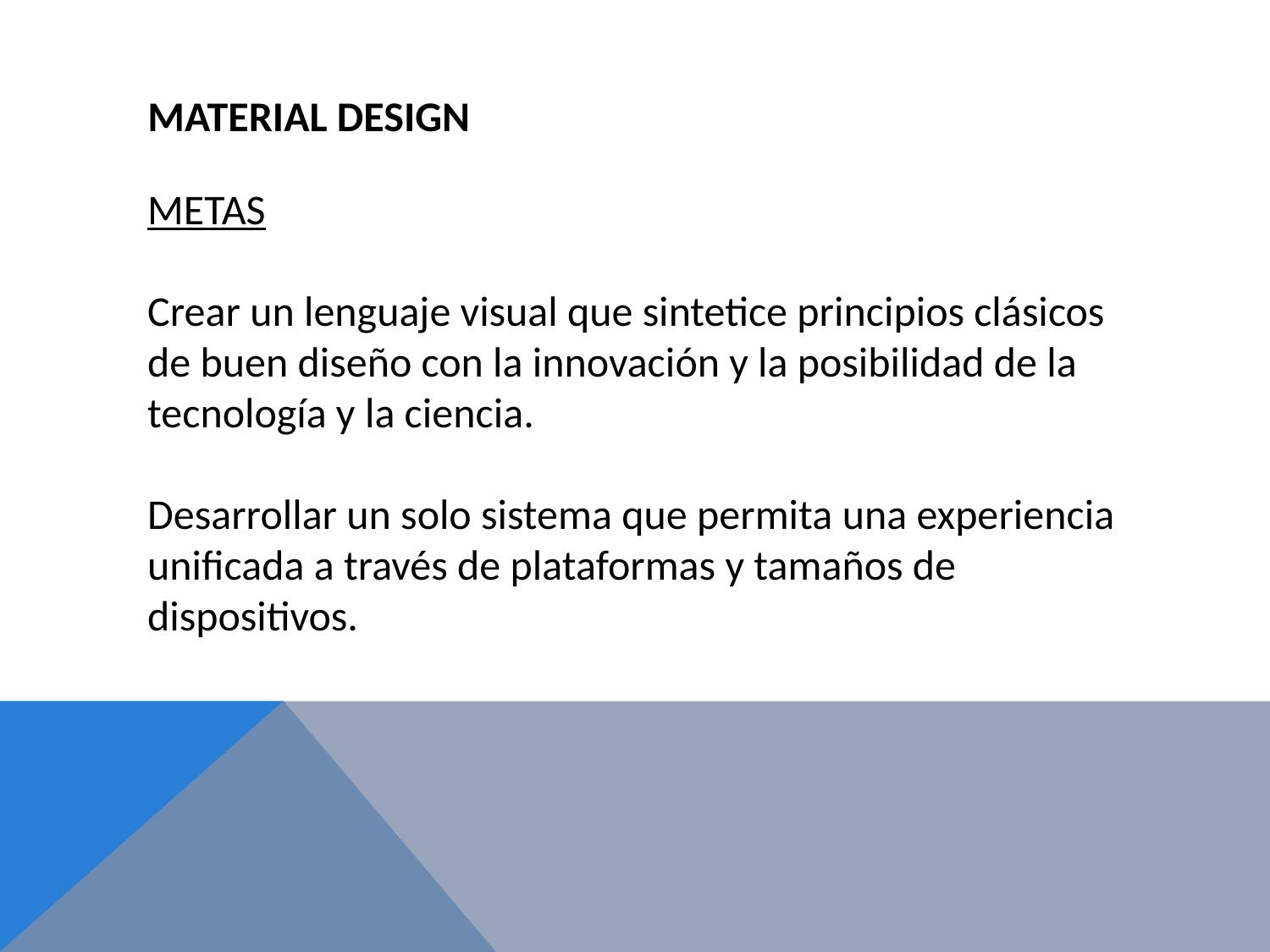

# MATERIAL DESIGN

METAS

Crear un lenguaje visual que sintetice principios clásicos de buen diseño con la innovación y la posibilidad de la tecnología y la ciencia.

Desarrollar un solo sistema que permita una experiencia unificada a través de plataformas y tamaños de dispositivos.